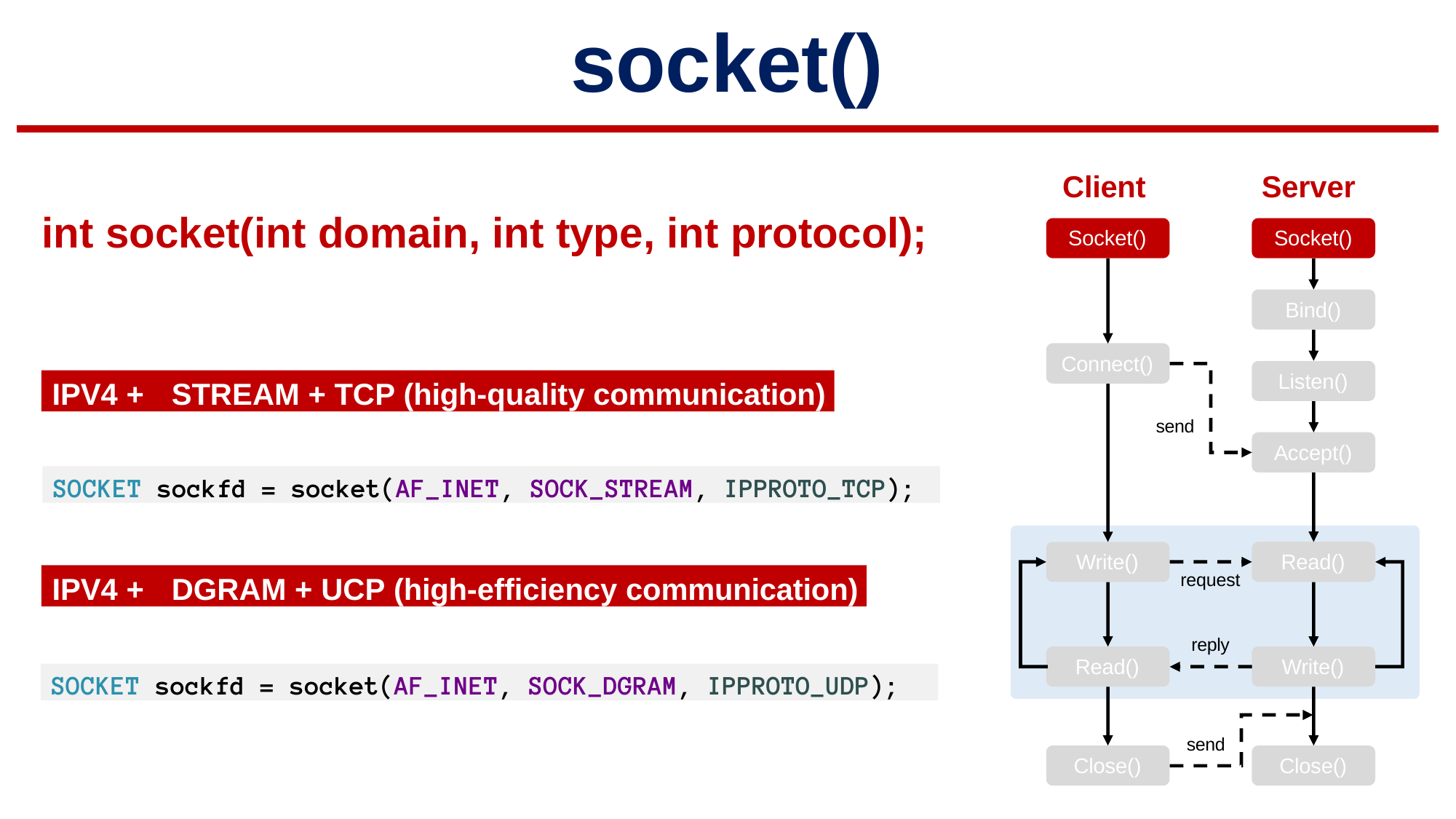

# socket()
Client
Socket()
Server
Socket()
int socket(int domain, int type, int protocol);

Bind()
Connect()

Listen()
IPV4 +	STREAM + TCP (high-quality communication)
send
Accept()

SOCKET sockfd = socket(AF_INET, SOCK_STREAM, IPPROTO_TCP);

Write()
Read()
IPV4 +	DGRAM + UCP (high-efficiency communication)
request

reply

Read()
Write()
SOCKET sockfd = socket(AF_INET, SOCK_DGRAM, IPPROTO_UDP);
send

Close()
Close()